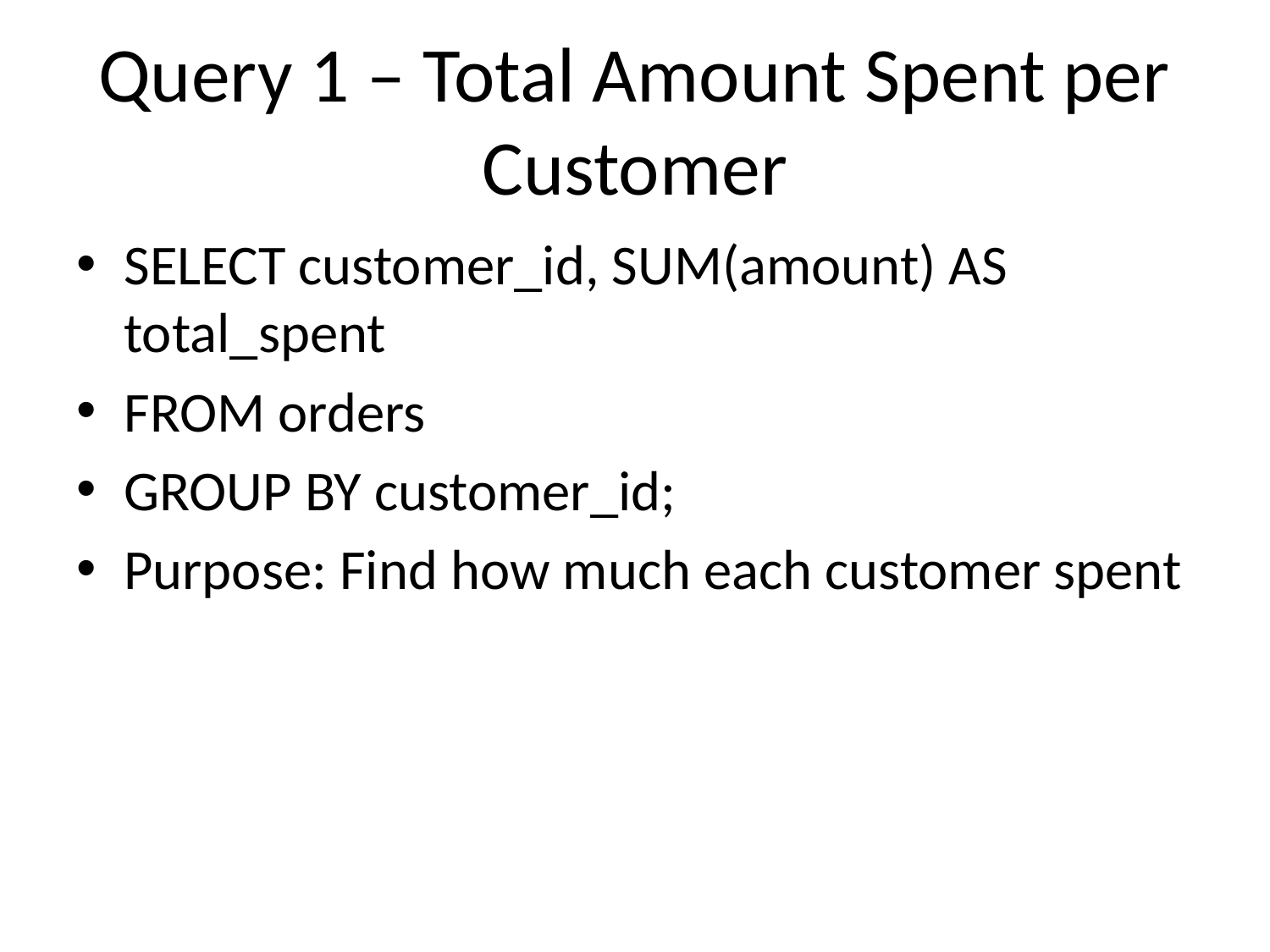

# Query 1 – Total Amount Spent per Customer
SELECT customer_id, SUM(amount) AS total_spent
FROM orders
GROUP BY customer_id;
Purpose: Find how much each customer spent